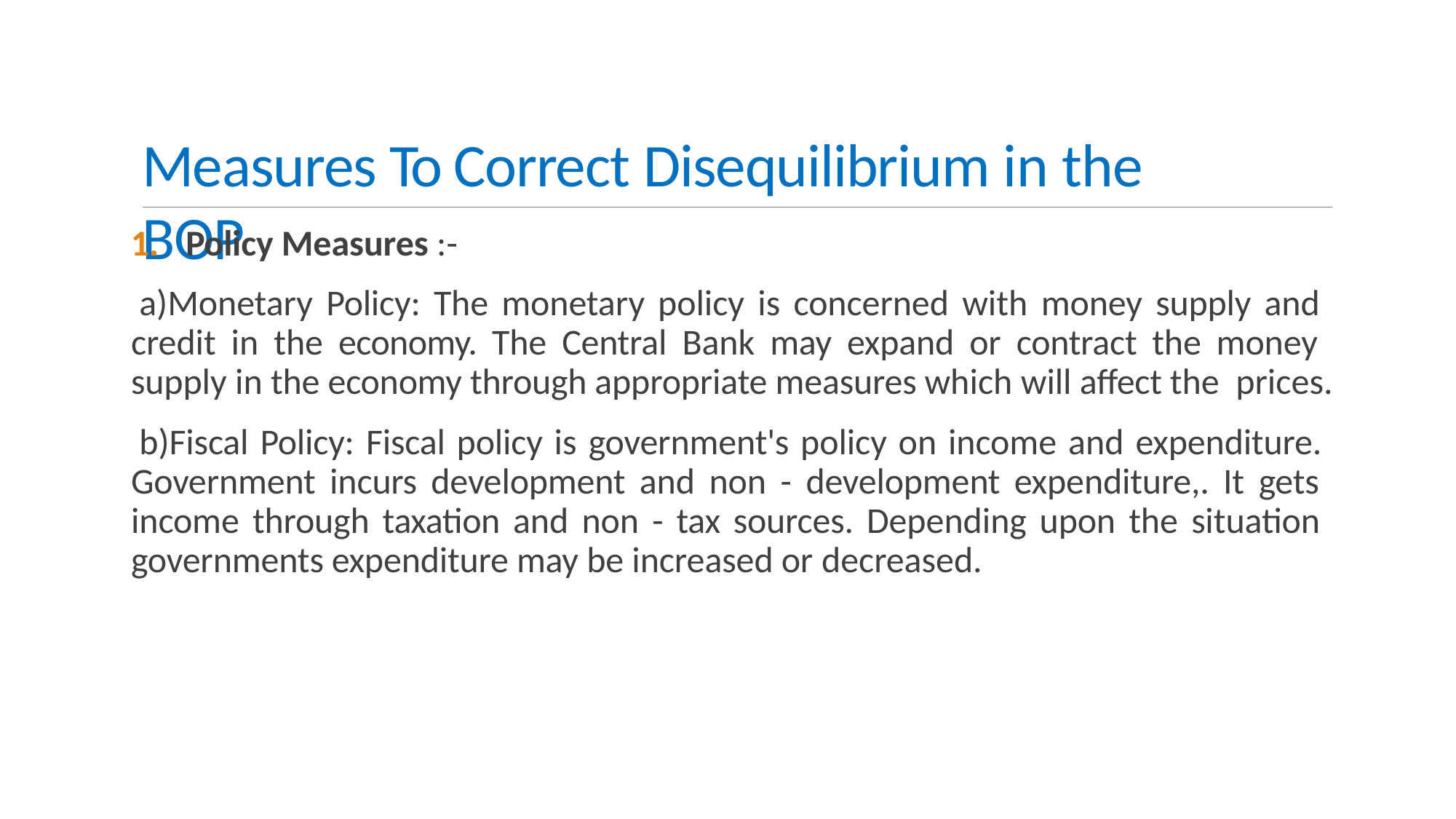

# Measures To Correct Disequilibrium in the BOP
Policy Measures :-
Monetary Policy: The monetary policy is concerned with money supply and  credit in the economy. The Central Bank may expand or contract the money  supply in the economy through appropriate measures which will affect the  prices.
Fiscal Policy: Fiscal policy is government's policy on income and expenditure.  Government incurs development and non - development expenditure,. It gets  income through taxation and non - tax sources. Depending upon the situation  governments expenditure may be increased or decreased.

LECTURE NOTES BY PARUL JAIN